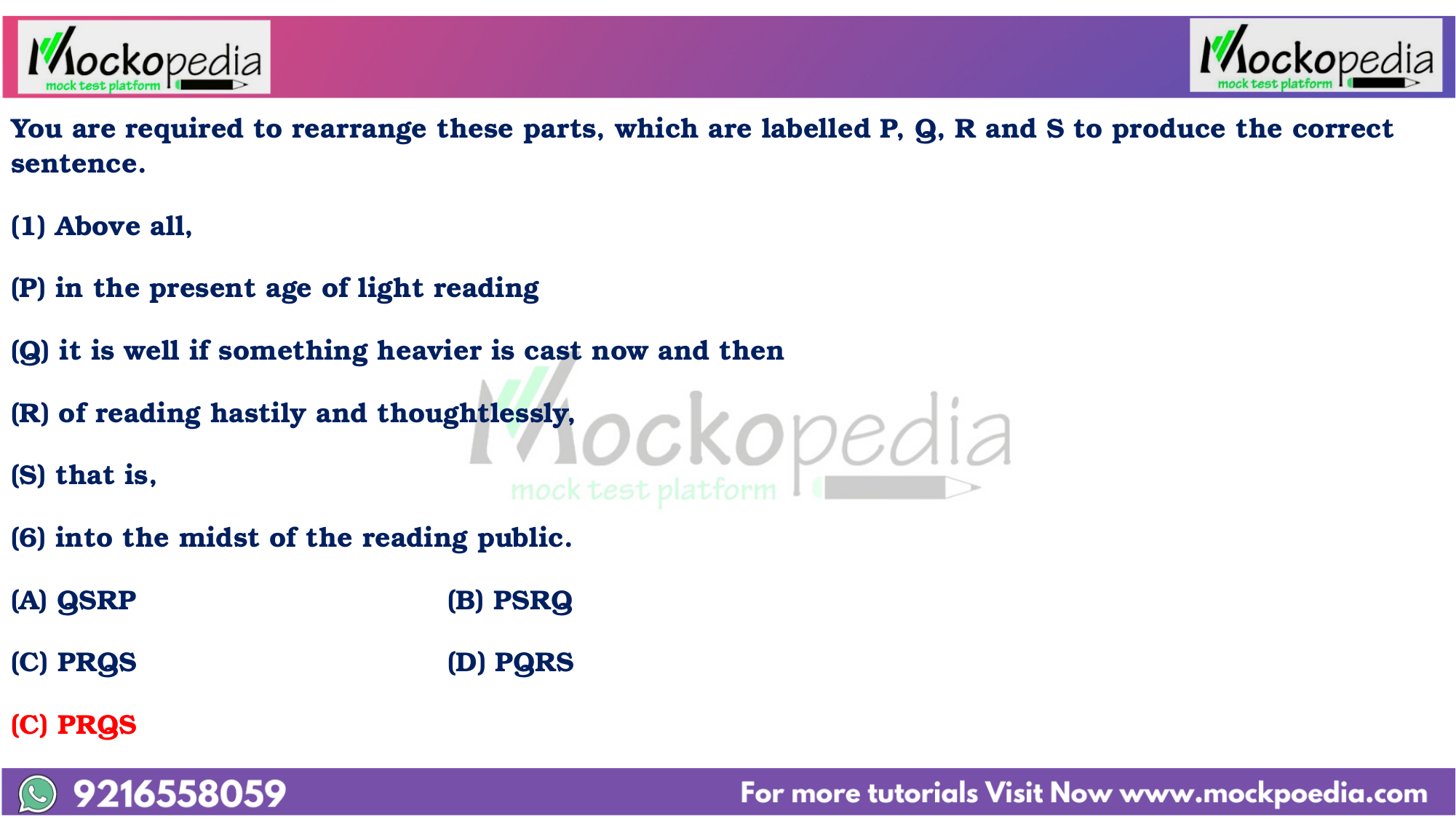

#
You are required to rearrange these parts, which are labelled P, Q, R and S to produce the correct sentence.
(1) Above all,
(P) in the present age of light reading
(Q) it is well if something heavier is cast now and then
(R) of reading hastily and thoughtlessly,
(S) that is,
(6) into the midst of the reading public.
(A) QSRP			(B) PSRQ
(C) PRQS			(D) PQRS
(C) PRQS